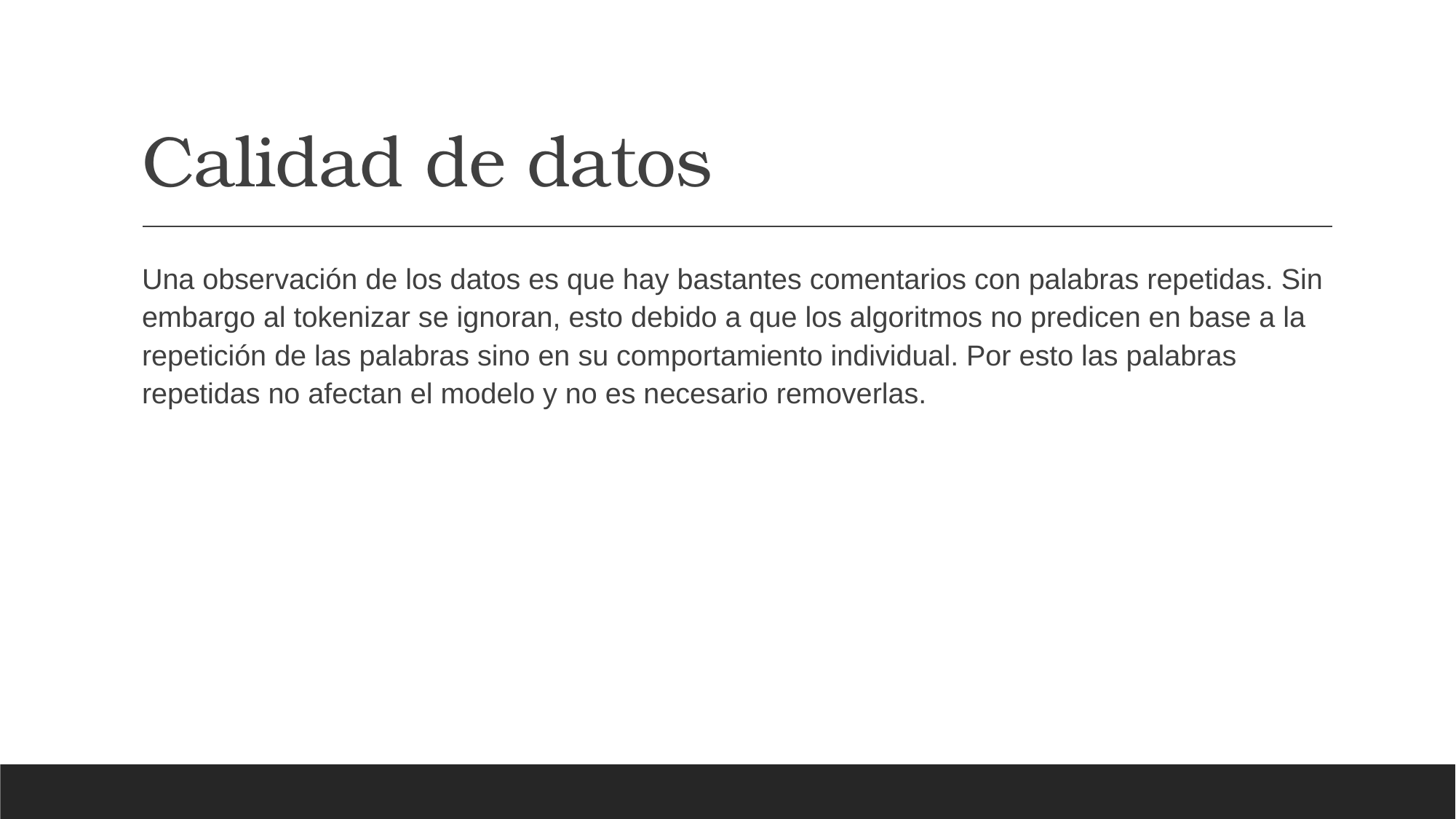

# Calidad de datos
Una observación de los datos es que hay bastantes comentarios con palabras repetidas. Sin embargo al tokenizar se ignoran, esto debido a que los algoritmos no predicen en base a la repetición de las palabras sino en su comportamiento individual. Por esto las palabras repetidas no afectan el modelo y no es necesario removerlas.